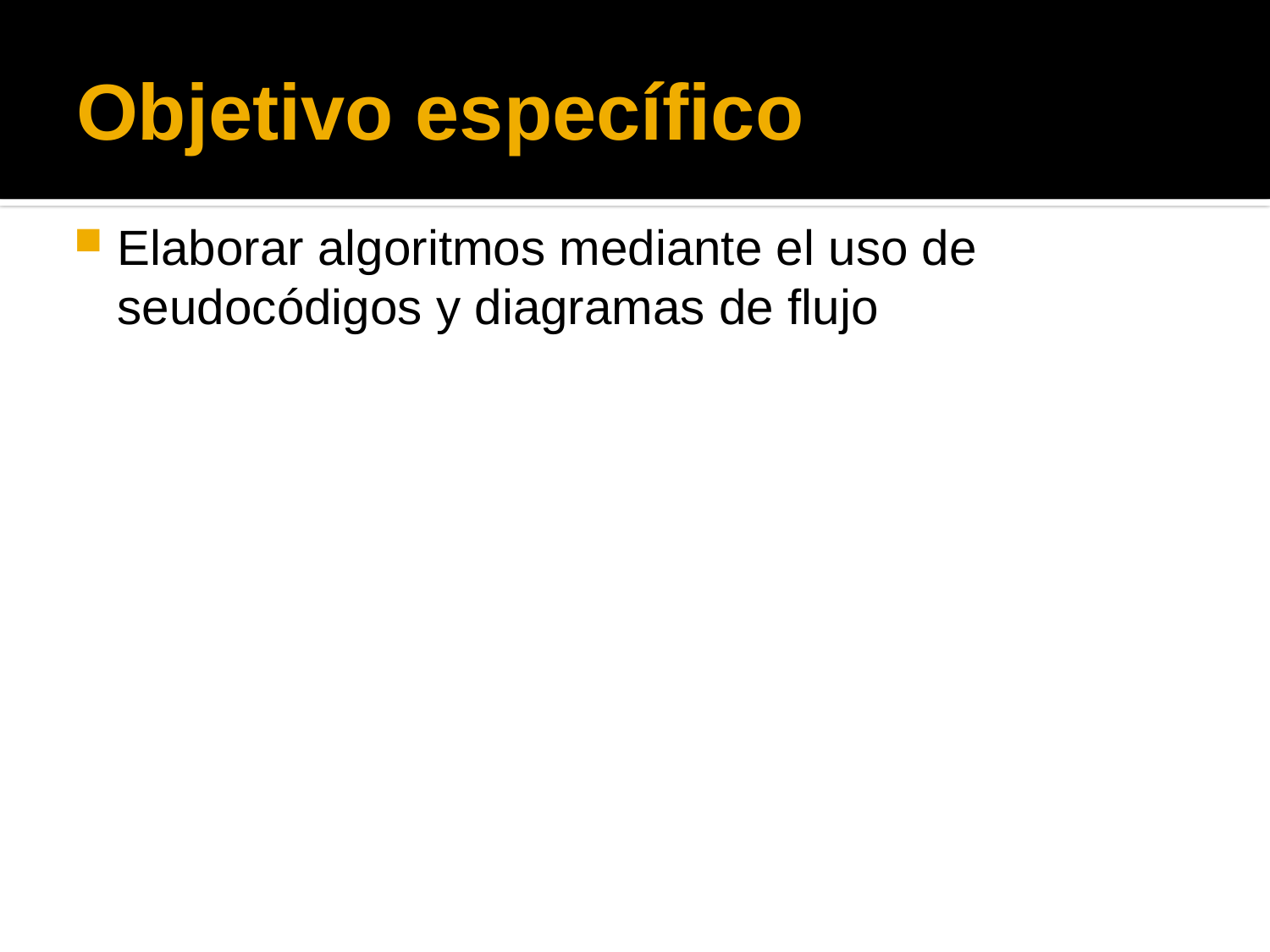

# Objetivo específico
Elaborar algoritmos mediante el uso de seudocódigos y diagramas de flujo